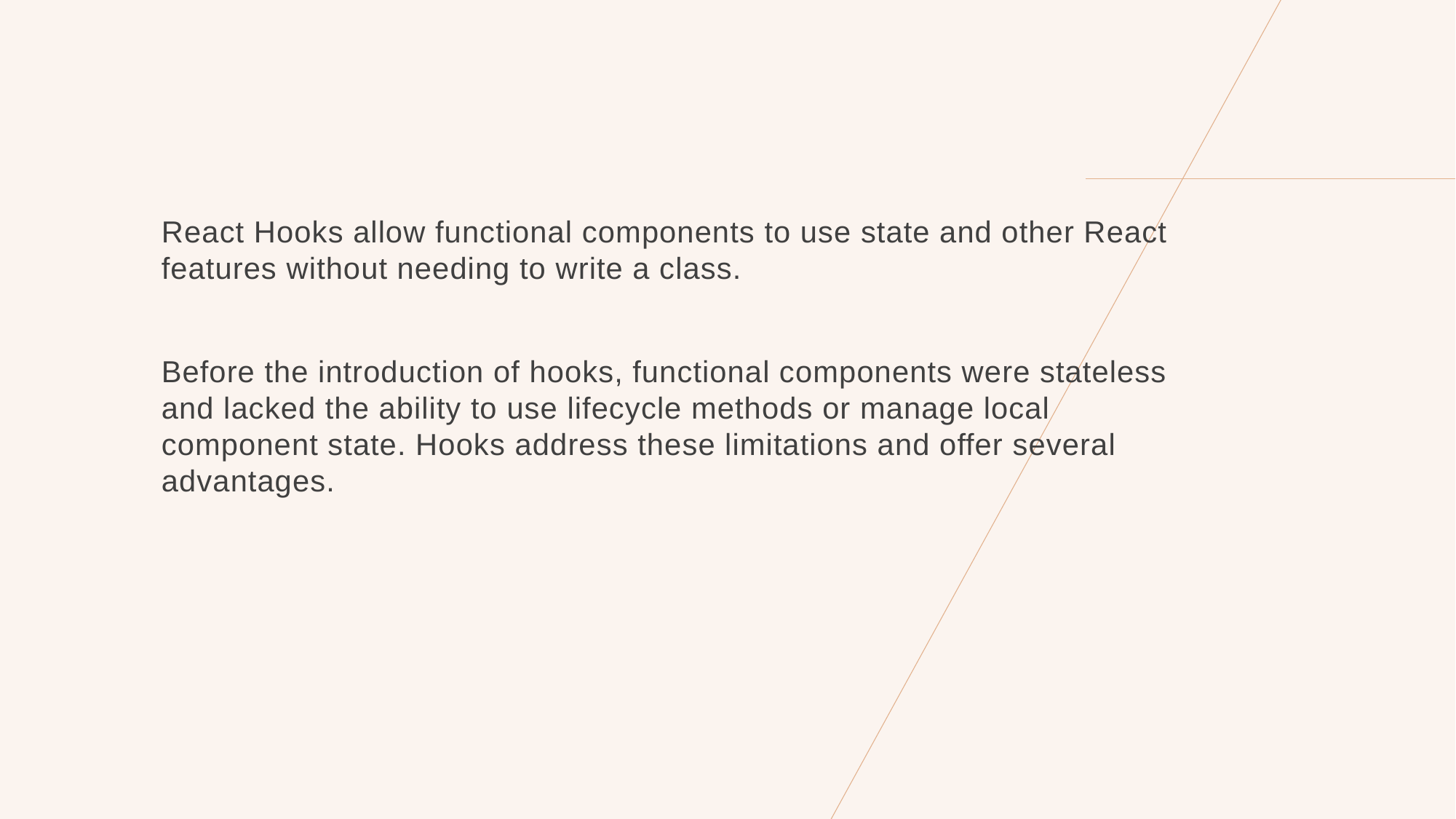

React Hooks allow functional components to use state and other React features without needing to write a class.

Before the introduction of hooks, functional components were stateless and lacked the ability to use lifecycle methods or manage local component state. Hooks address these limitations and offer several advantages.